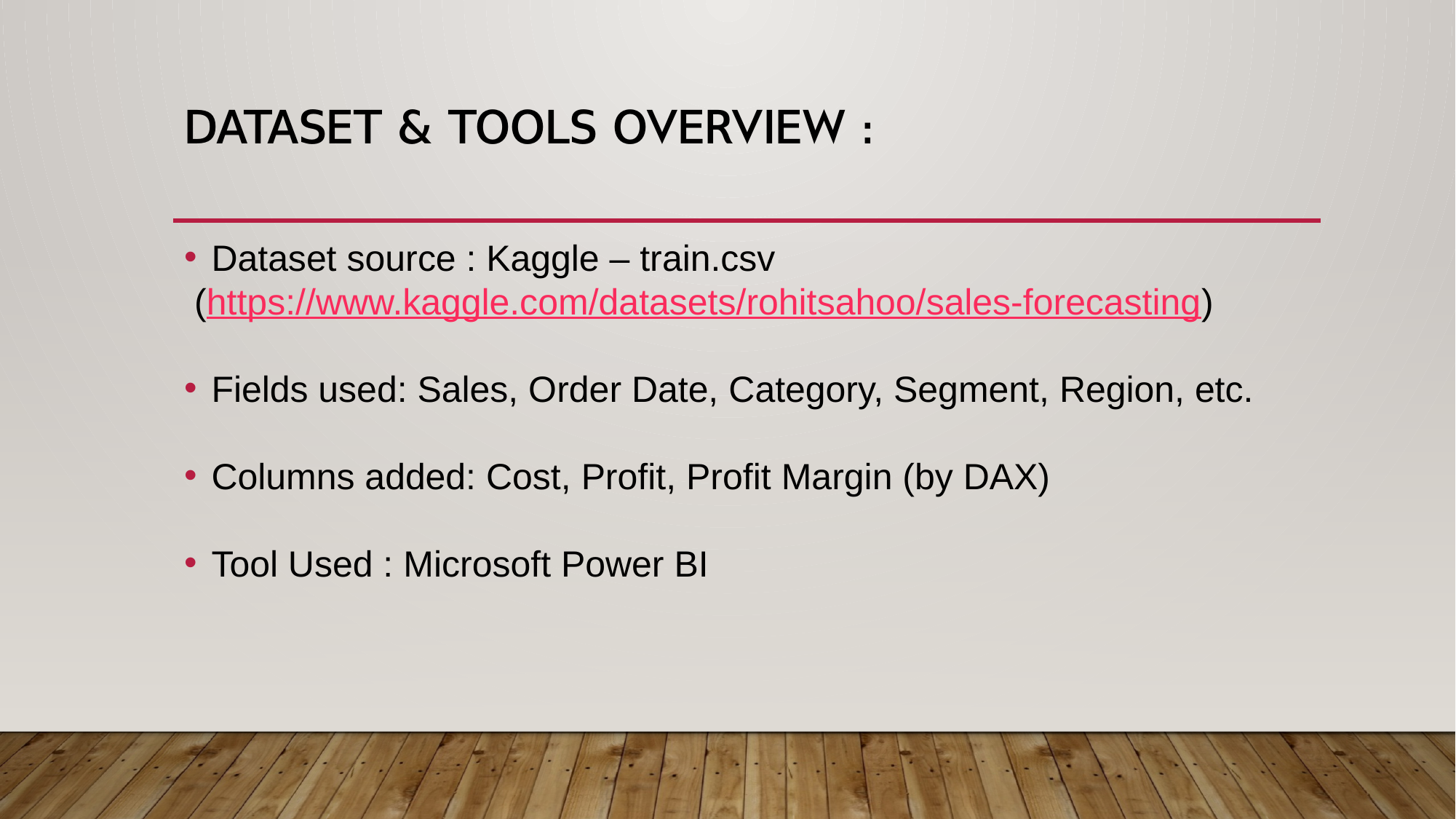

# Dataset & Tools Overview :
Dataset source : Kaggle – train.csv
 (https://www.kaggle.com/datasets/rohitsahoo/sales-forecasting)

Fields used: Sales, Order Date, Category, Segment, Region, etc.

Columns added: Cost, Profit, Profit Margin (by DAX)

Tool Used : Microsoft Power BI